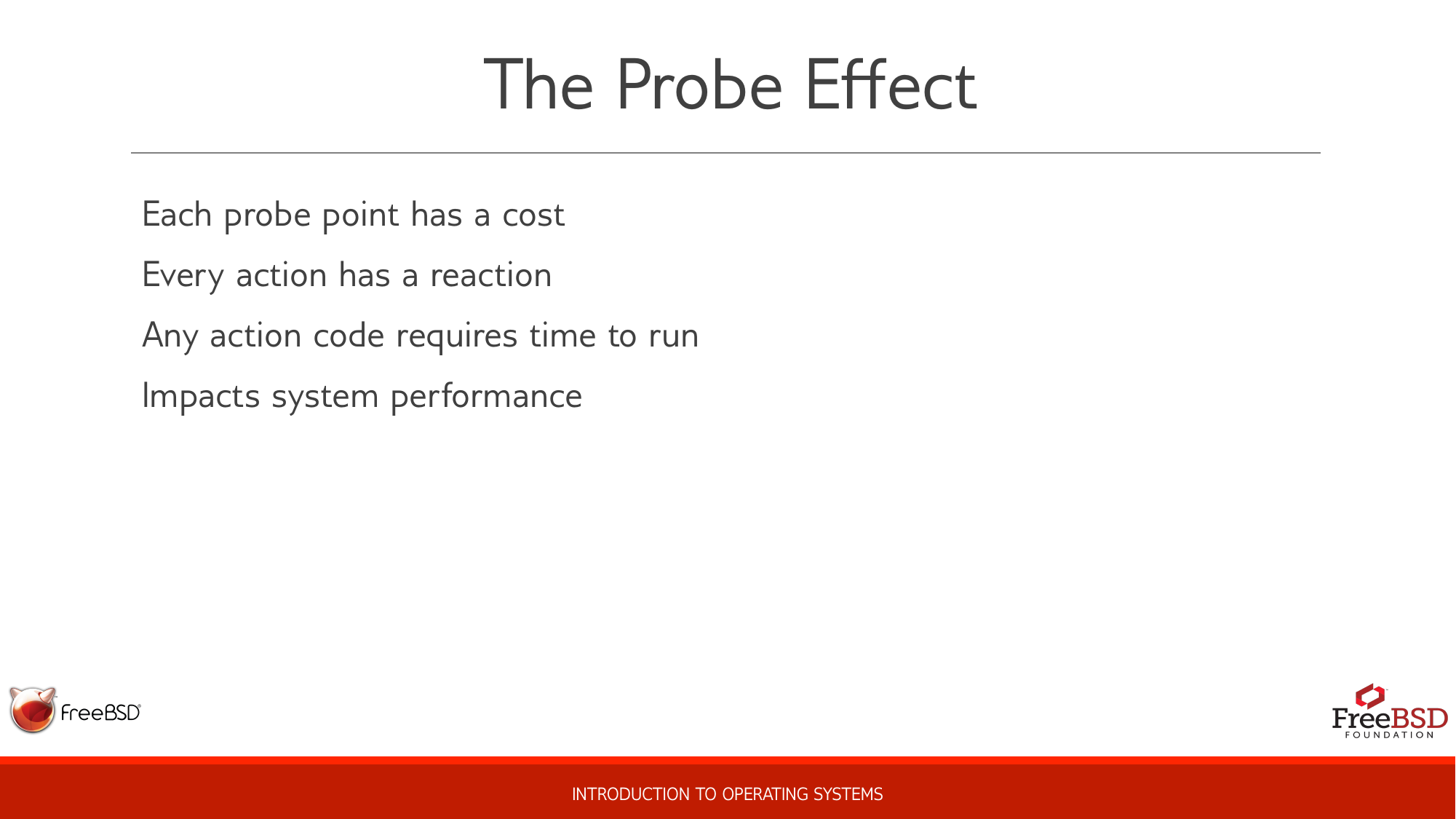

# The Probe Effect
Each probe point has a cost
Every action has a reaction
Any action code requires time to run
Impacts system performance
Introduction to Operating Systems